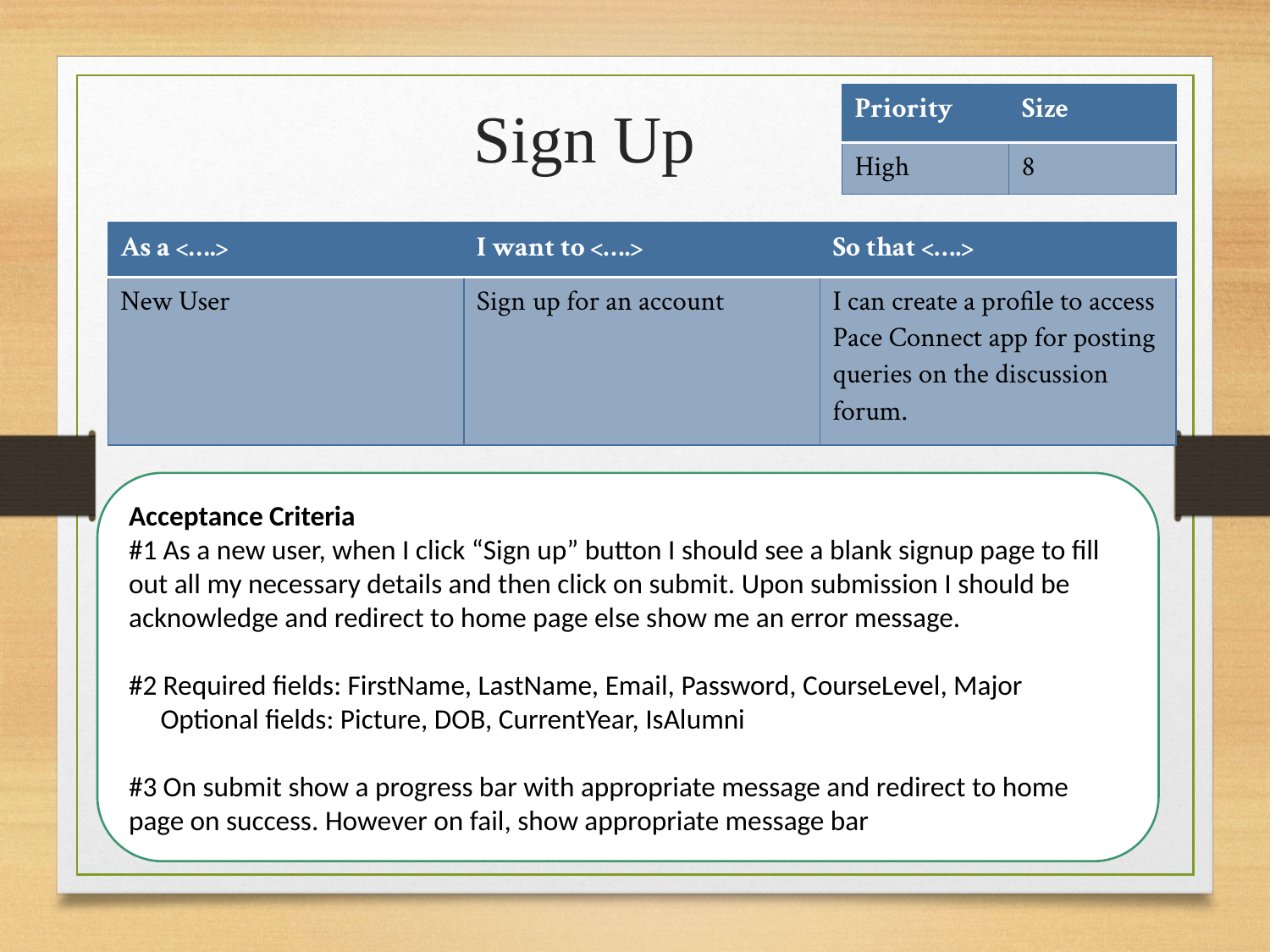

# Sign Up
| Priority | Size |
| --- | --- |
| High | 8 |
| As a <….> | I want to <….> | So that <….> |
| --- | --- | --- |
| New User | Sign up for an account | I can create a profile to access Pace Connect app for posting queries on the discussion forum. |
Acceptance Criteria
#1 As a new user, when I click “Sign up” button I should see a blank signup page to fill out all my necessary details and then click on submit. Upon submission I should be acknowledge and redirect to home page else show me an error message.
#2 Required fields: FirstName, LastName, Email, Password, CourseLevel, Major
     Optional fields: Picture, DOB, CurrentYear, IsAlumni
#3 On submit show a progress bar with appropriate message and redirect to home page on success. However on fail, show appropriate message bar